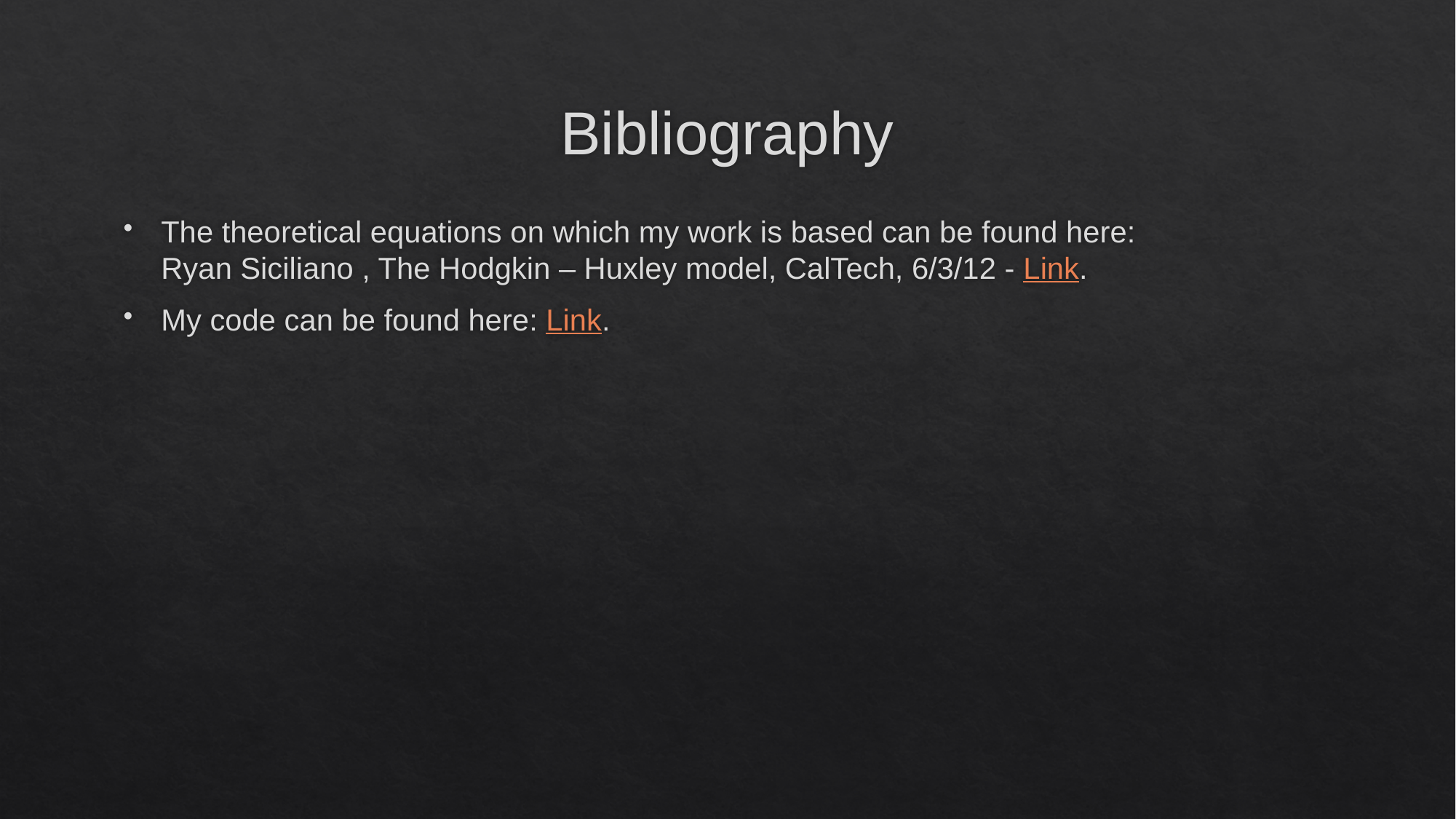

# Bibliography
The theoretical equations on which my work is based can be found here:
Ryan Siciliano , The Hodgkin – Huxley model, CalTech, 6/3/12 - Link.
My code can be found here: Link.